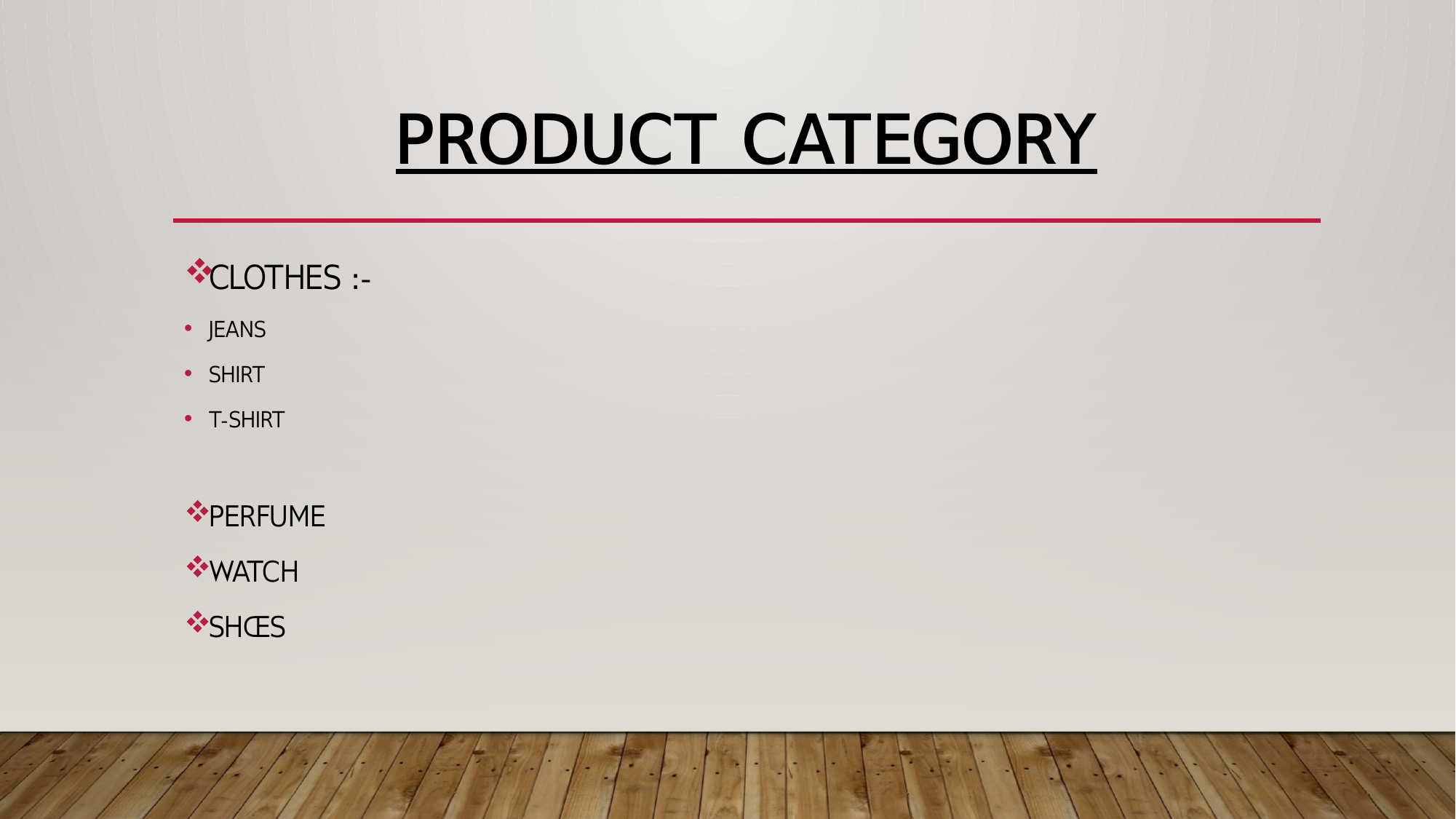

# PRODUCT CATEGORY
CLOTHES :-
JEANS
SHIRT
T-SHIRT

PERFUME
WATCH
SHOES